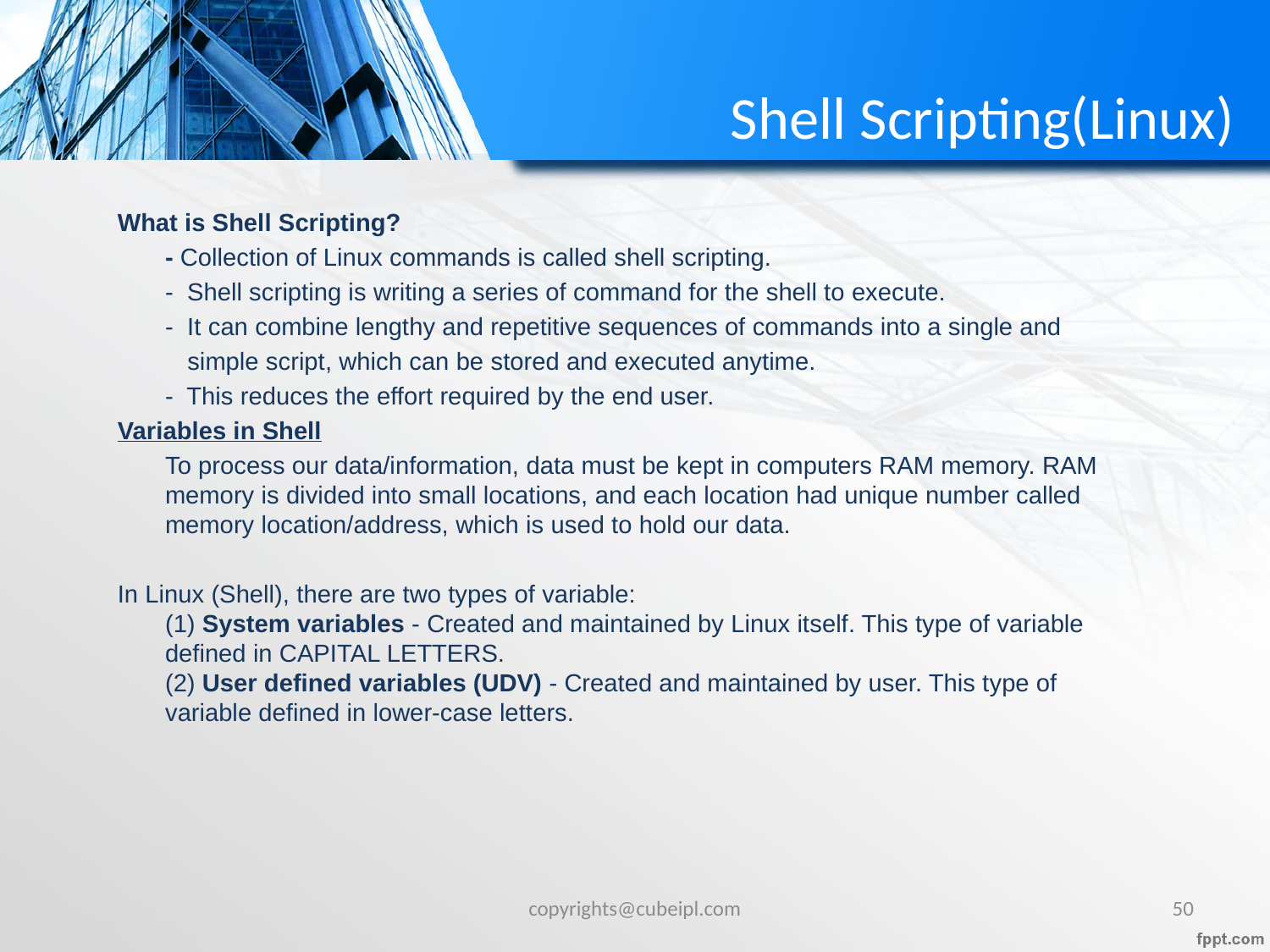

# Shell Scripting(Linux)
What is Shell Scripting?
	- Collection of Linux commands is called shell scripting.
	-  Shell scripting is writing a series of command for the shell to execute.
	-  It can combine lengthy and repetitive sequences of commands into a single and
          simple script, which can be stored and executed anytime.
	-  This reduces the effort required by the end user.
Variables in Shell
	To process our data/information, data must be kept in computers RAM memory. RAM memory is divided into small locations, and each location had unique number called memory location/address, which is used to hold our data.

In Linux (Shell), there are two types of variable:
(1) System variables - Created and maintained by Linux itself. This type of variable defined in CAPITAL LETTERS.
(2) User defined variables (UDV) - Created and maintained by user. This type of variable defined in lower-case letters.

copyrights@cubeipl.com
50